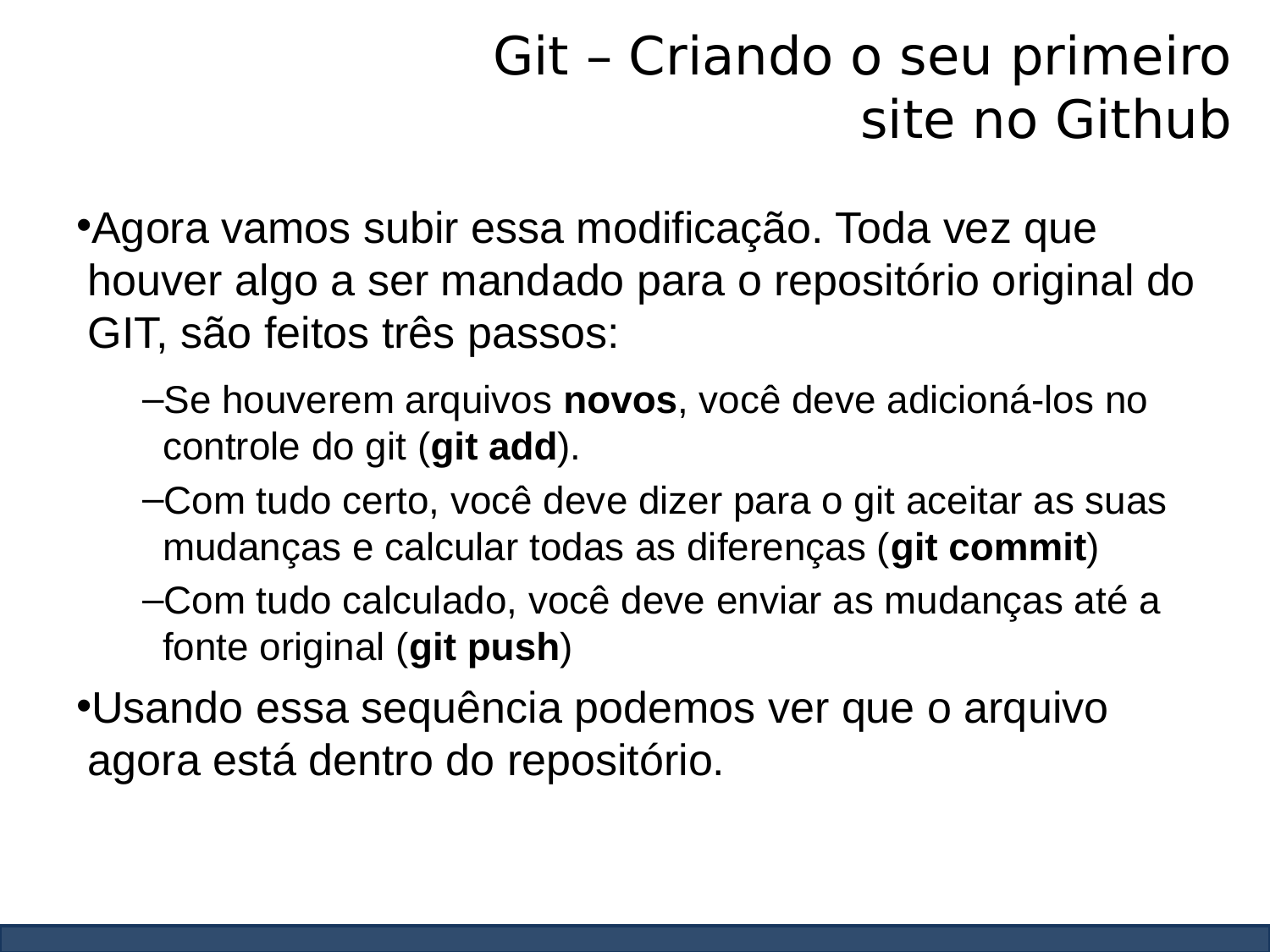

# Git – Criando o seu primeiro site no Github
Agora vamos subir essa modificação. Toda vez que houver algo a ser mandado para o repositório original do GIT, são feitos três passos:
Se houverem arquivos novos, você deve adicioná-los no controle do git (git add).
Com tudo certo, você deve dizer para o git aceitar as suas mudanças e calcular todas as diferenças (git commit)
Com tudo calculado, você deve enviar as mudanças até a fonte original (git push)
Usando essa sequência podemos ver que o arquivo agora está dentro do repositório.